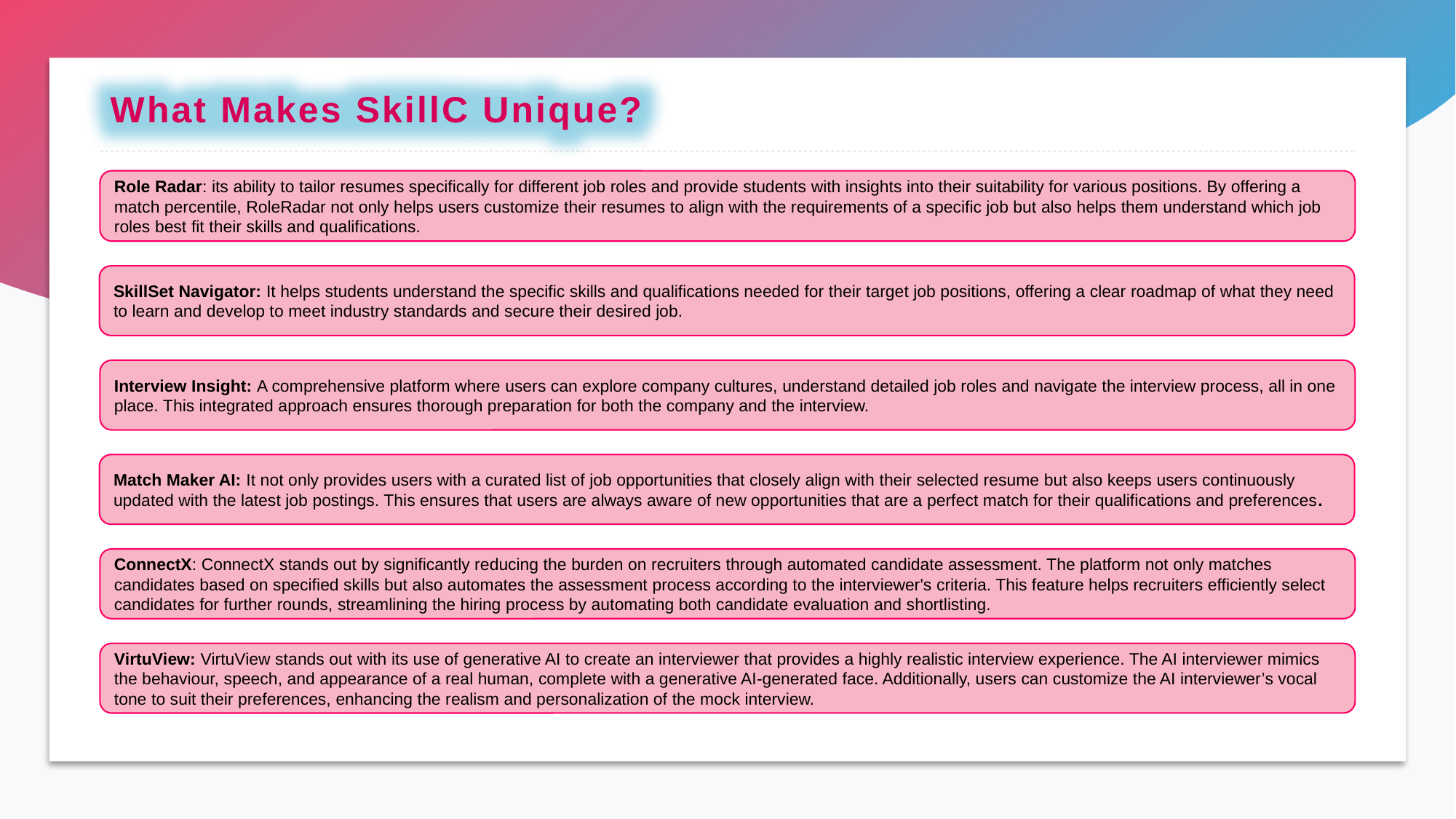

What Makes SkillC Unique?
Role Radar: its ability to tailor resumes specifically for different job roles and provide students with insights into their suitability for various positions. By offering a match percentile, RoleRadar not only helps users customize their resumes to align with the requirements of a specific job but also helps them understand which job roles best fit their skills and qualifications.
SkillSet Navigator: It helps students understand the specific skills and qualifications needed for their target job positions, offering a clear roadmap of what they need to learn and develop to meet industry standards and secure their desired job.
Interview Insight: A comprehensive platform where users can explore company cultures, understand detailed job roles and navigate the interview process, all in one place. This integrated approach ensures thorough preparation for both the company and the interview.
Match Maker AI: It not only provides users with a curated list of job opportunities that closely align with their selected resume but also keeps users continuously updated with the latest job postings. This ensures that users are always aware of new opportunities that are a perfect match for their qualifications and preferences.
ConnectX: ConnectX stands out by significantly reducing the burden on recruiters through automated candidate assessment. The platform not only matches candidates based on specified skills but also automates the assessment process according to the interviewer's criteria. This feature helps recruiters efficiently select candidates for further rounds, streamlining the hiring process by automating both candidate evaluation and shortlisting.
VirtuView: VirtuView stands out with its use of generative AI to create an interviewer that provides a highly realistic interview experience. The AI interviewer mimics the behaviour, speech, and appearance of a real human, complete with a generative AI-generated face. Additionally, users can customize the AI interviewer’s vocal tone to suit their preferences, enhancing the realism and personalization of the mock interview.